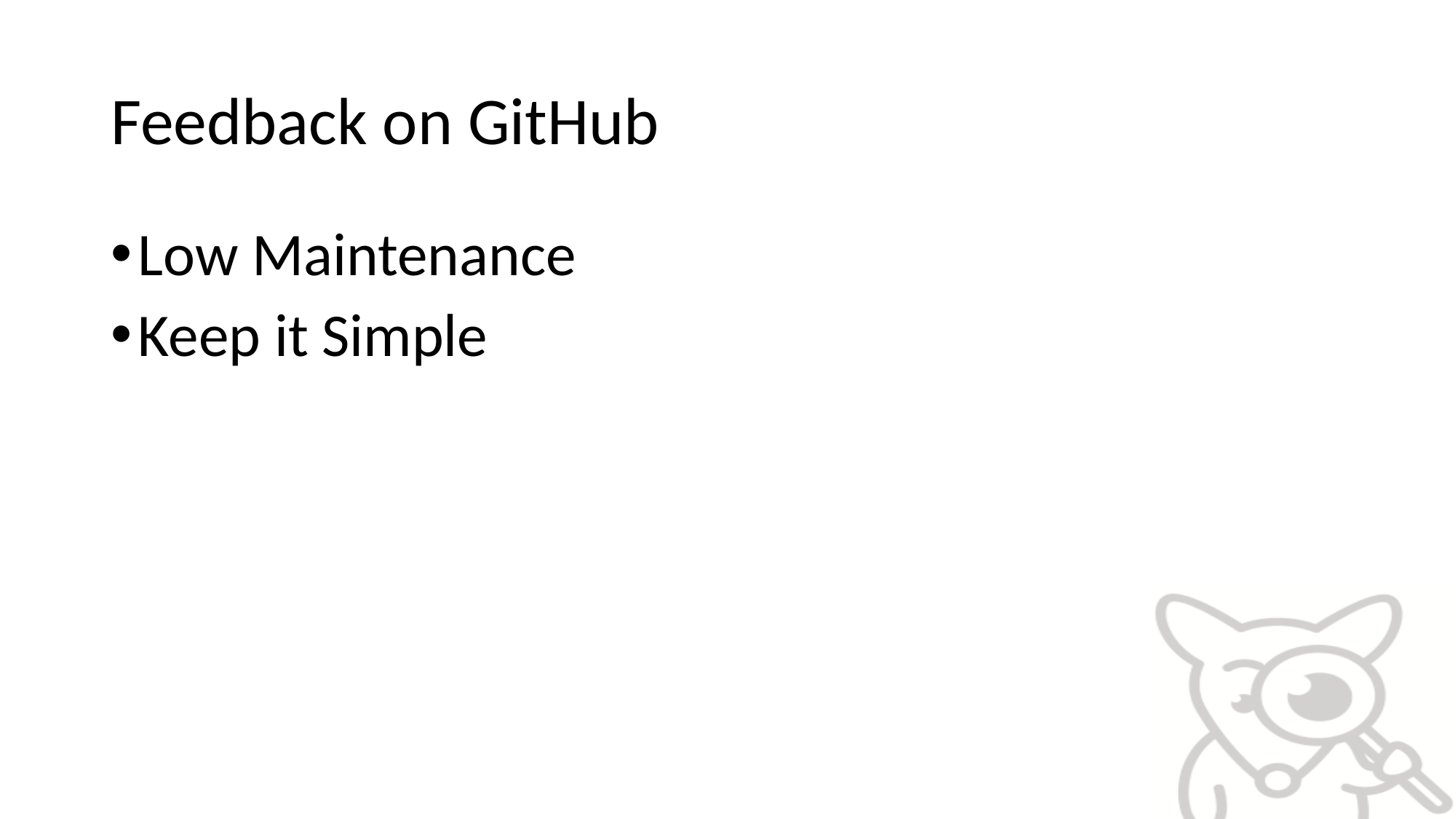

# Feedback on GitHub
Low Maintenance
Keep it Simple